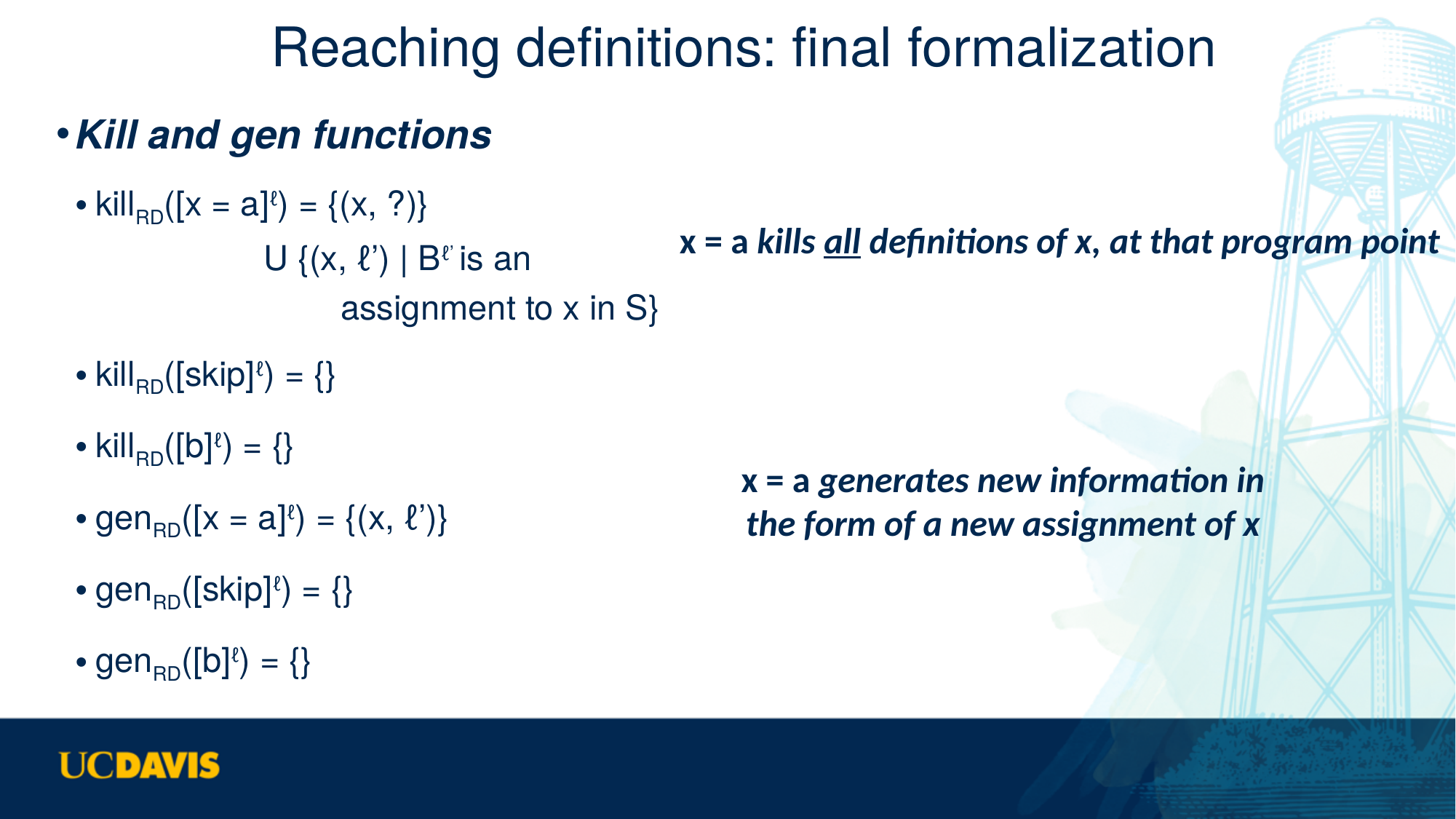

# Reaching definitions: final formalization
Kill and gen functions
killRD([x = a]ℓ) = {(x, ?)}
		       U {(x, ℓ’) | Bℓ’ is an
                          assignment to x in S}
killRD([skip]ℓ) = {}
killRD([b]ℓ) = {}
genRD([x = a]ℓ) = {(x, ℓ’)}
genRD([skip]ℓ) = {}
genRD([b]ℓ) = {}

x = a kills all definitions of x, at that program point
x = a generates new information in the form of a new assignment of x